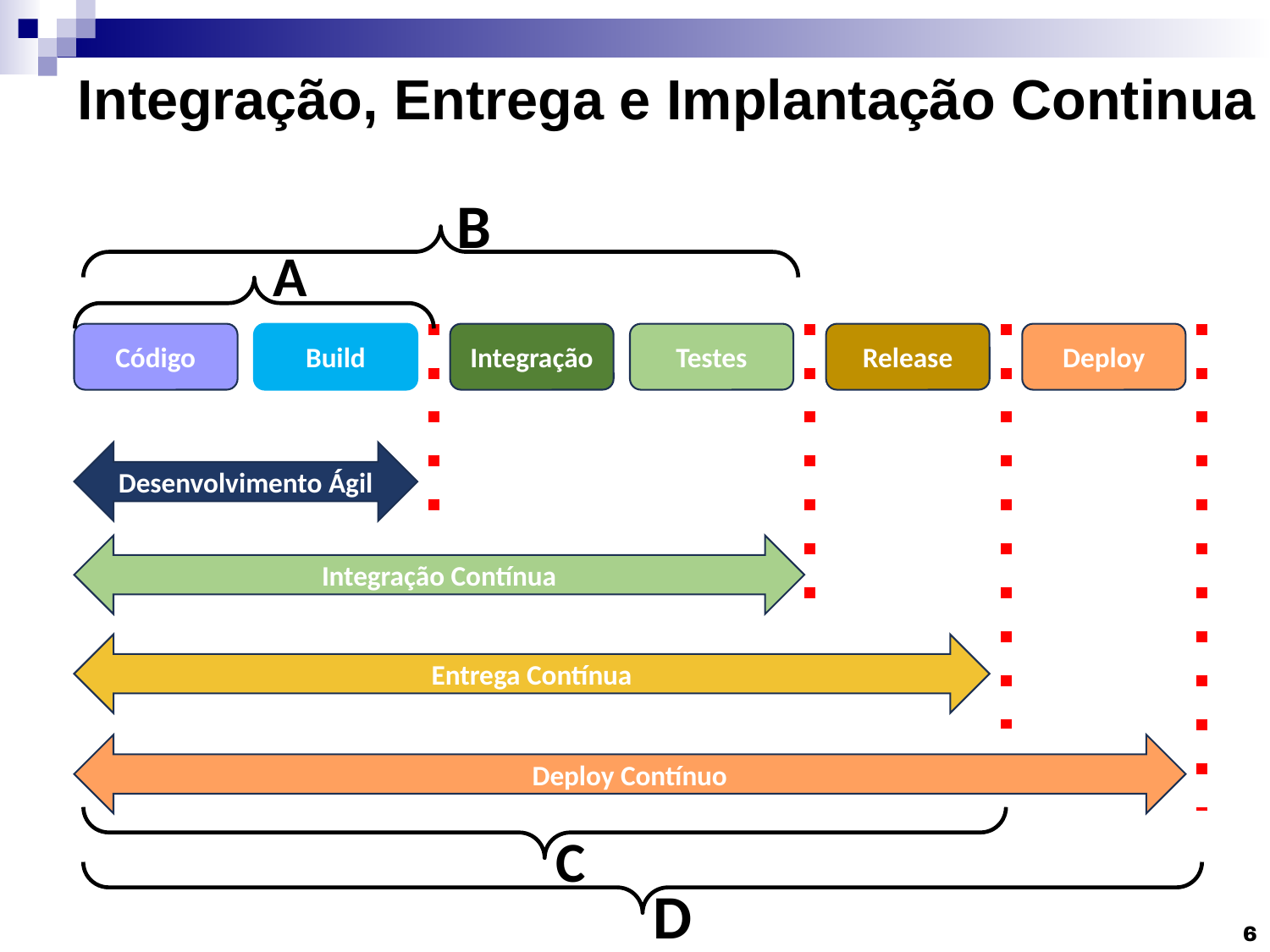

# Integração, Entrega e Implantação Continua

B
A
Código
Build
Integração
Testes
Release
Deploy

Desenvolvimento Ágil
Integração Contínua
Entrega Contínua
Deploy Contínuo
C
D
6